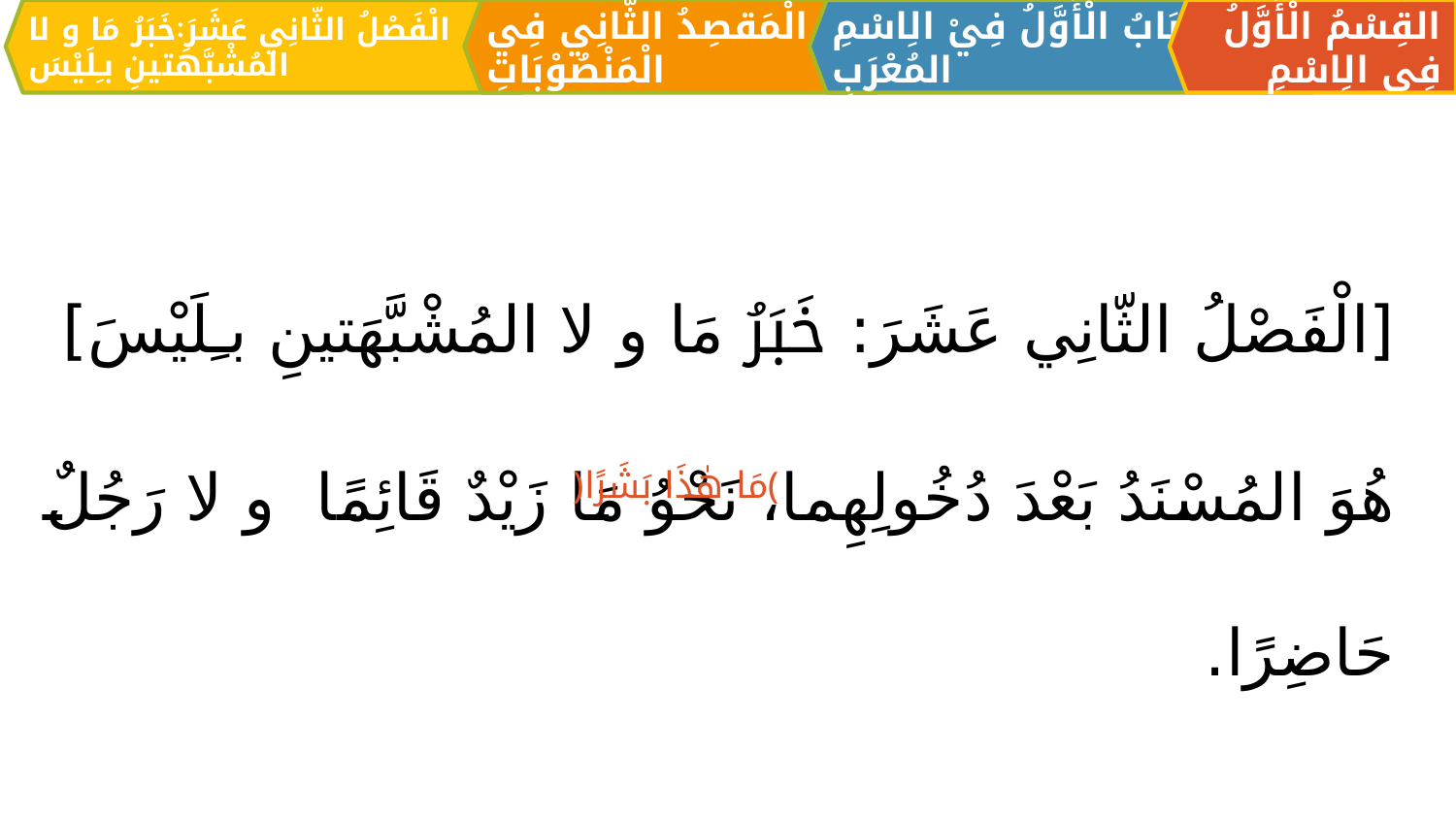

الْمَقصِدُ الثَّانِي فِي الْمَنْصُوْبَاتِ
القِسْمُ الْأَوَّلُ فِي الِاسْمِ
اَلبَابُ الْأَوَّلُ فِيْ الِاسْمِ المُعْرَبِ
الْفَصْلُ الثّانِي عَشَرَ:خَبَرُ مَا و لا المُشْبَّهَتينِ بـِلَيْسَ
[الْفَصْلُ الثّانِي عَشَرَ: خَبَرُ مَا و لا المُشْبَّهَتينِ بـِلَيْسَ]
هُوَ المُسْنَدُ بَعْدَ دُخُولِهِما، نَحْوُ مَا زَيْدٌ قَائِمًا  و لا رَجُلٌ حَاضِرًا.
﴿مَا هٰذَا بَشَرًا﴾